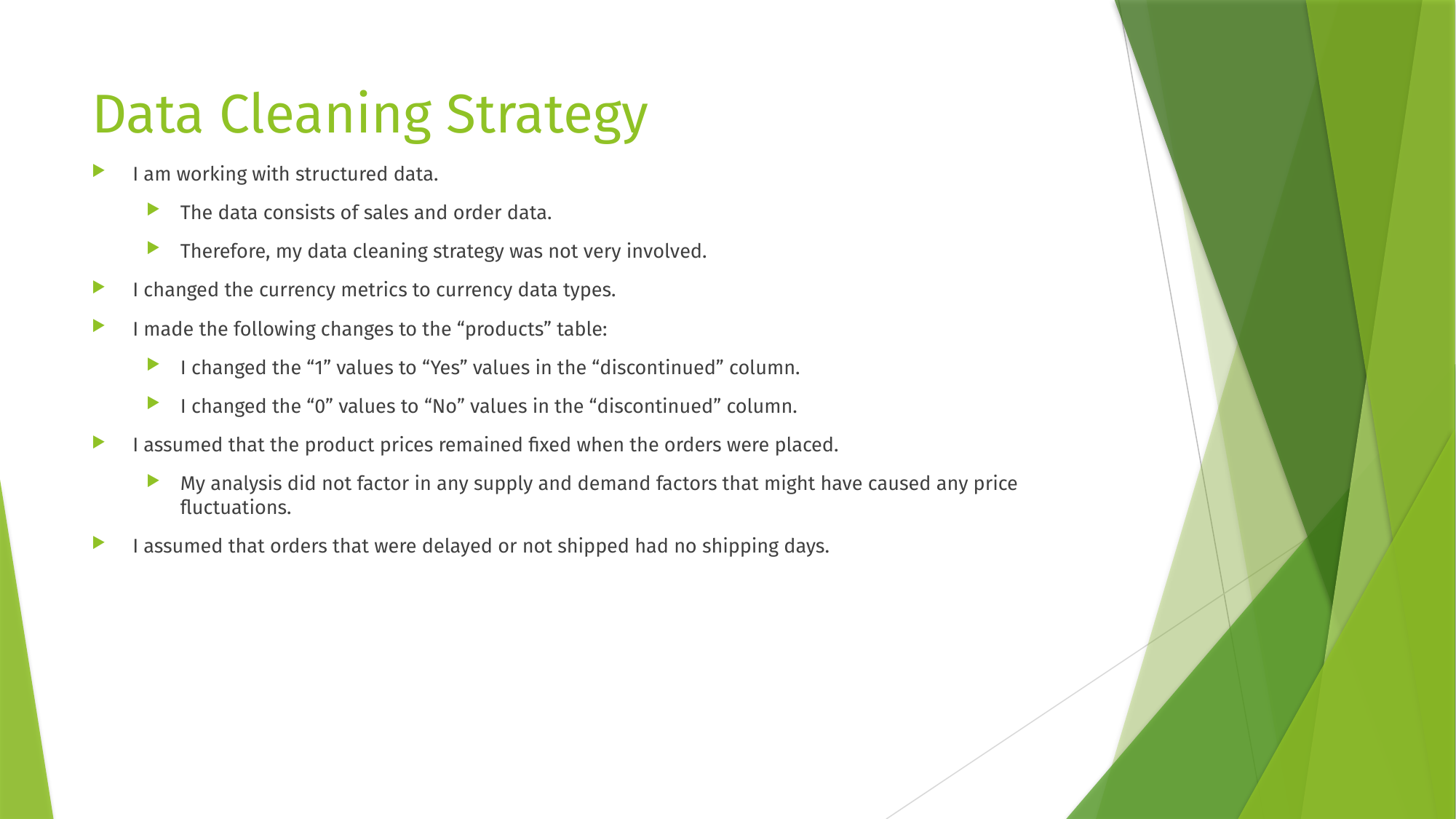

# Data Cleaning Strategy
I am working with structured data.
The data consists of sales and order data.
Therefore, my data cleaning strategy was not very involved.
I changed the currency metrics to currency data types.
I made the following changes to the “products” table:
I changed the “1” values to “Yes” values in the “discontinued” column.
I changed the “0” values to “No” values in the “discontinued” column.
I assumed that the product prices remained fixed when the orders were placed.
My analysis did not factor in any supply and demand factors that might have caused any price fluctuations.
I assumed that orders that were delayed or not shipped had no shipping days.